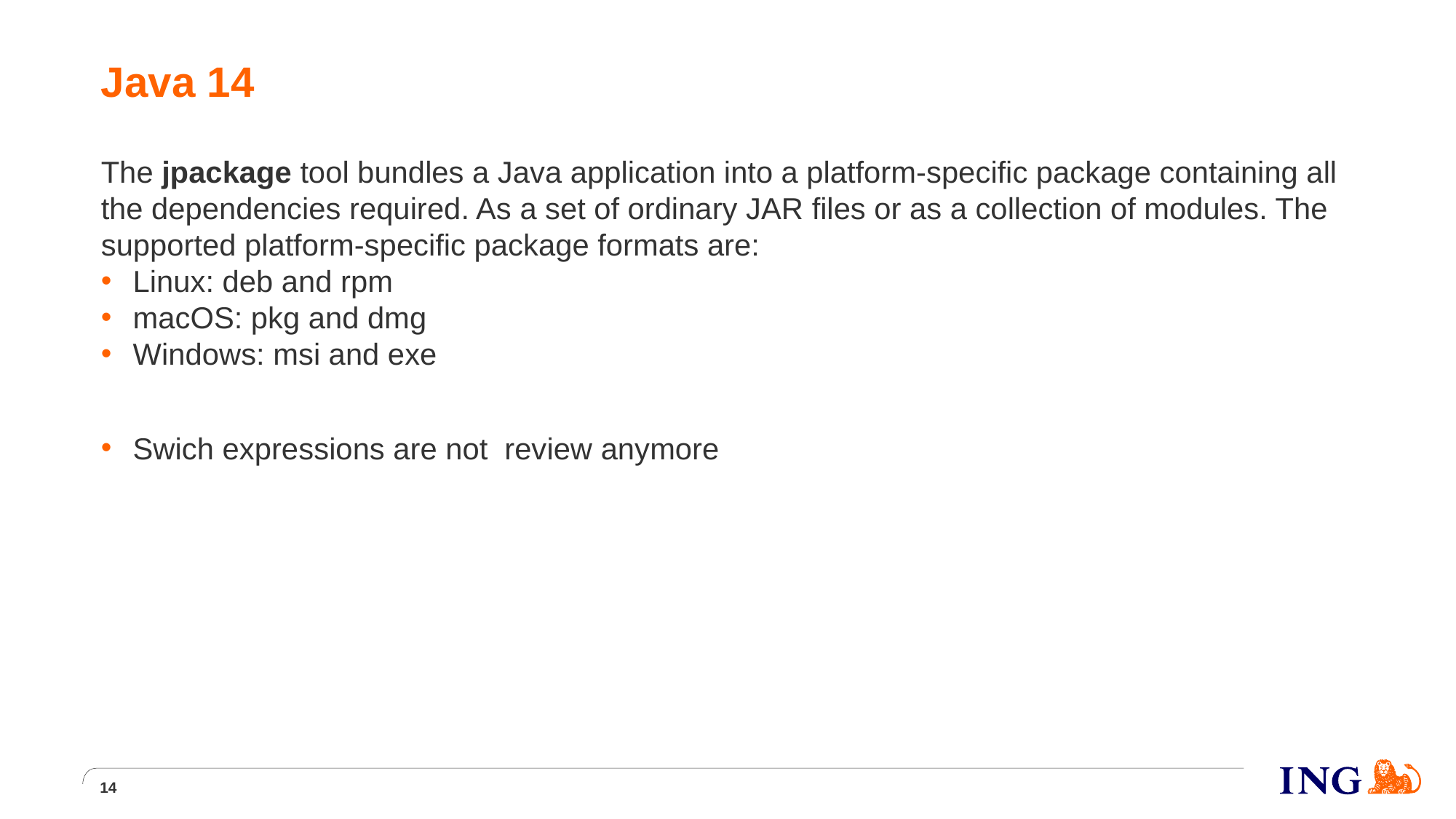

# Java 14
The jpackage tool bundles a Java application into a platform-specific package containing all the dependencies required. As a set of ordinary JAR files or as a collection of modules. The supported platform-specific package formats are:
Linux: deb and rpm
macOS: pkg and dmg
Windows: msi and exe

Swich expressions are not  review anymore

14